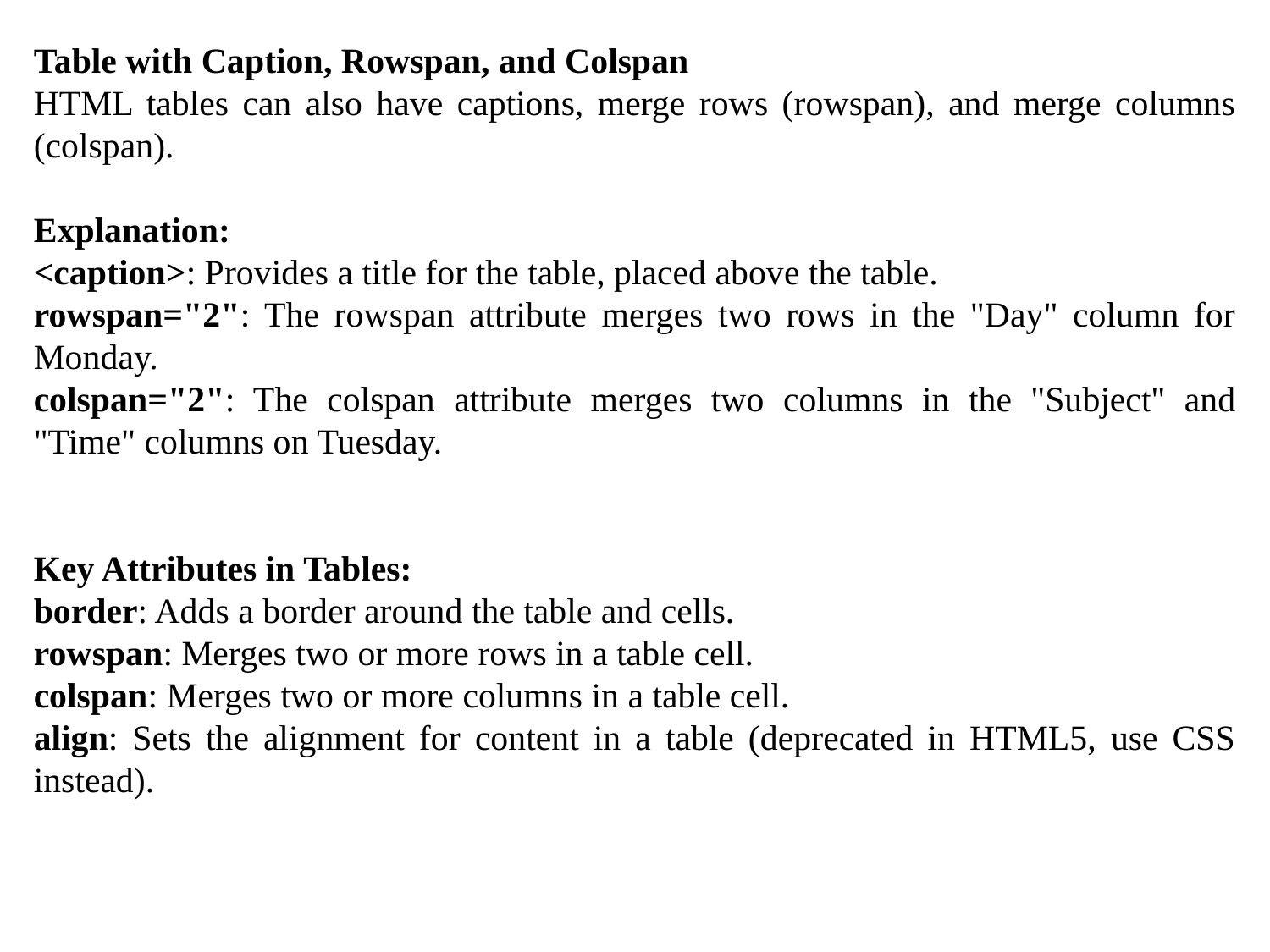

Table with Caption, Rowspan, and Colspan
HTML tables can also have captions, merge rows (rowspan), and merge columns (colspan).

Explanation:
<caption>: Provides a title for the table, placed above the table.
rowspan="2": The rowspan attribute merges two rows in the "Day" column for Monday.
colspan="2": The colspan attribute merges two columns in the "Subject" and "Time" columns on Tuesday.

Key Attributes in Tables:
border: Adds a border around the table and cells.
rowspan: Merges two or more rows in a table cell.
colspan: Merges two or more columns in a table cell.
align: Sets the alignment for content in a table (deprecated in HTML5, use CSS instead).